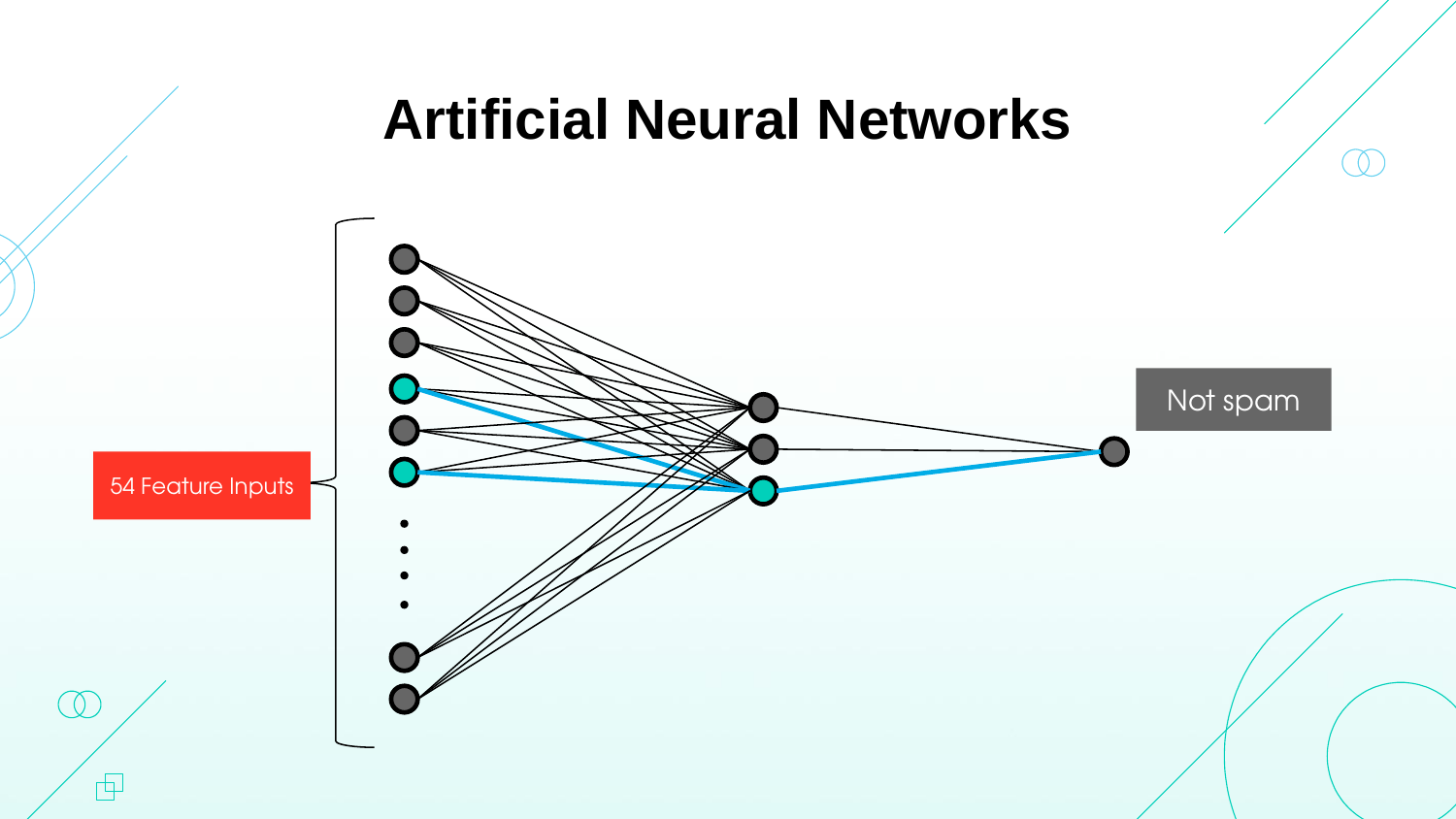

# Artificial Neural Networks

Not spam

54 Feature Inputs